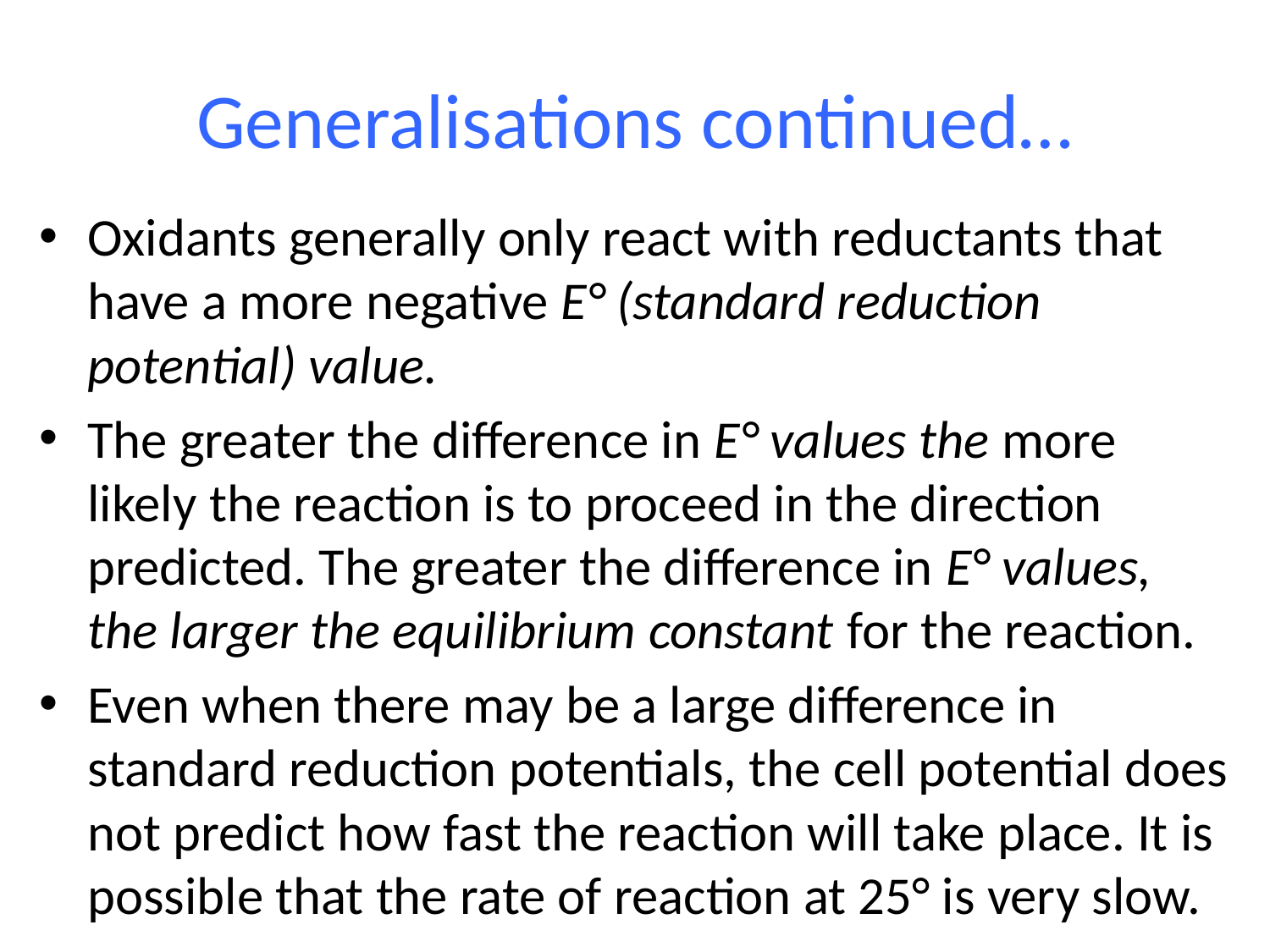

# Generalisations continued…
Oxidants generally only react with reductants that have a more negative E° (standard reduction potential) value.
The greater the difference in E° values the more likely the reaction is to proceed in the direction predicted. The greater the difference in E° values, the larger the equilibrium constant for the reaction.
Even when there may be a large difference in standard reduction potentials, the cell potential does not predict how fast the reaction will take place. It is possible that the rate of reaction at 25° is very slow.